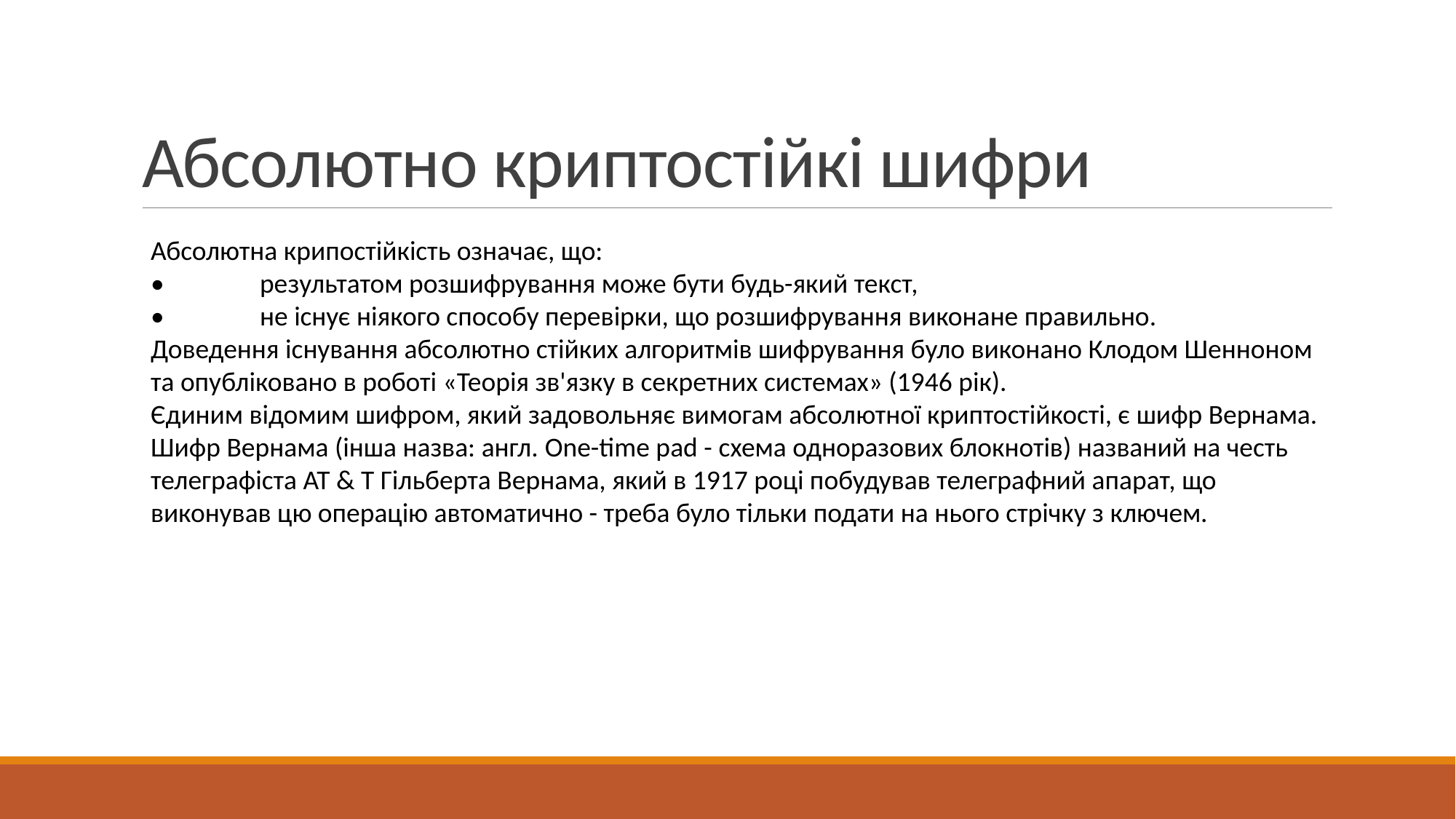

# Абсолютно криптостійкі шифри
Абсолютна крипостійкість означає, що:
•	результатом розшифрування може бути будь-який текст,
•	не існує ніякого способу перевірки, що розшифрування виконане правильно.
Доведення існування абсолютно стійких алгоритмів шифрування було виконано Клодом Шенноном та опубліковано в роботі «Теорія зв'язку в секретних системах» (1946 рік).
Єдиним відомим шифром, який задовольняє вимогам абсолютної криптостійкості, є шифр Вернама. Шифр Вернама (інша назва: англ. One-time pad - схема одноразових блокнотів) названий на честь телеграфіста AT & T Гільберта Вернама, який в 1917 році побудував телеграфний апарат, що виконував цю операцію автоматично - треба було тільки подати на нього стрічку з ключем.